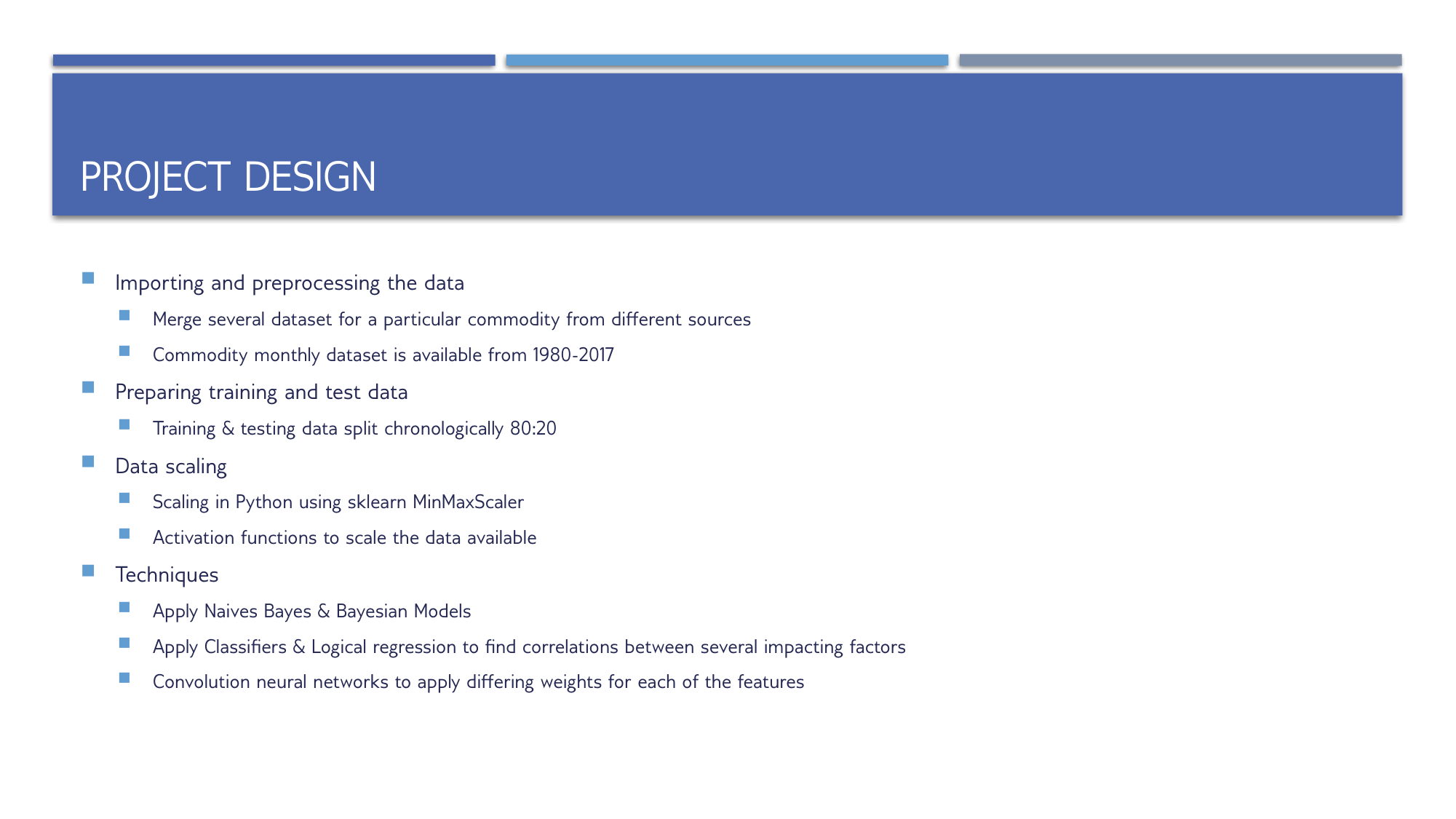

# Project Design
Importing and preprocessing the data
Merge several dataset for a particular commodity from different sources
Commodity monthly dataset is available from 1980-2017
Preparing training and test data
Training & testing data split chronologically 80:20
Data scaling
Scaling in Python using sklearn MinMaxScaler
Activation functions to scale the data available
Techniques
Apply Naives Bayes & Bayesian Models
Apply Classifiers & Logical regression to find correlations between several impacting factors
Convolution neural networks to apply differing weights for each of the features